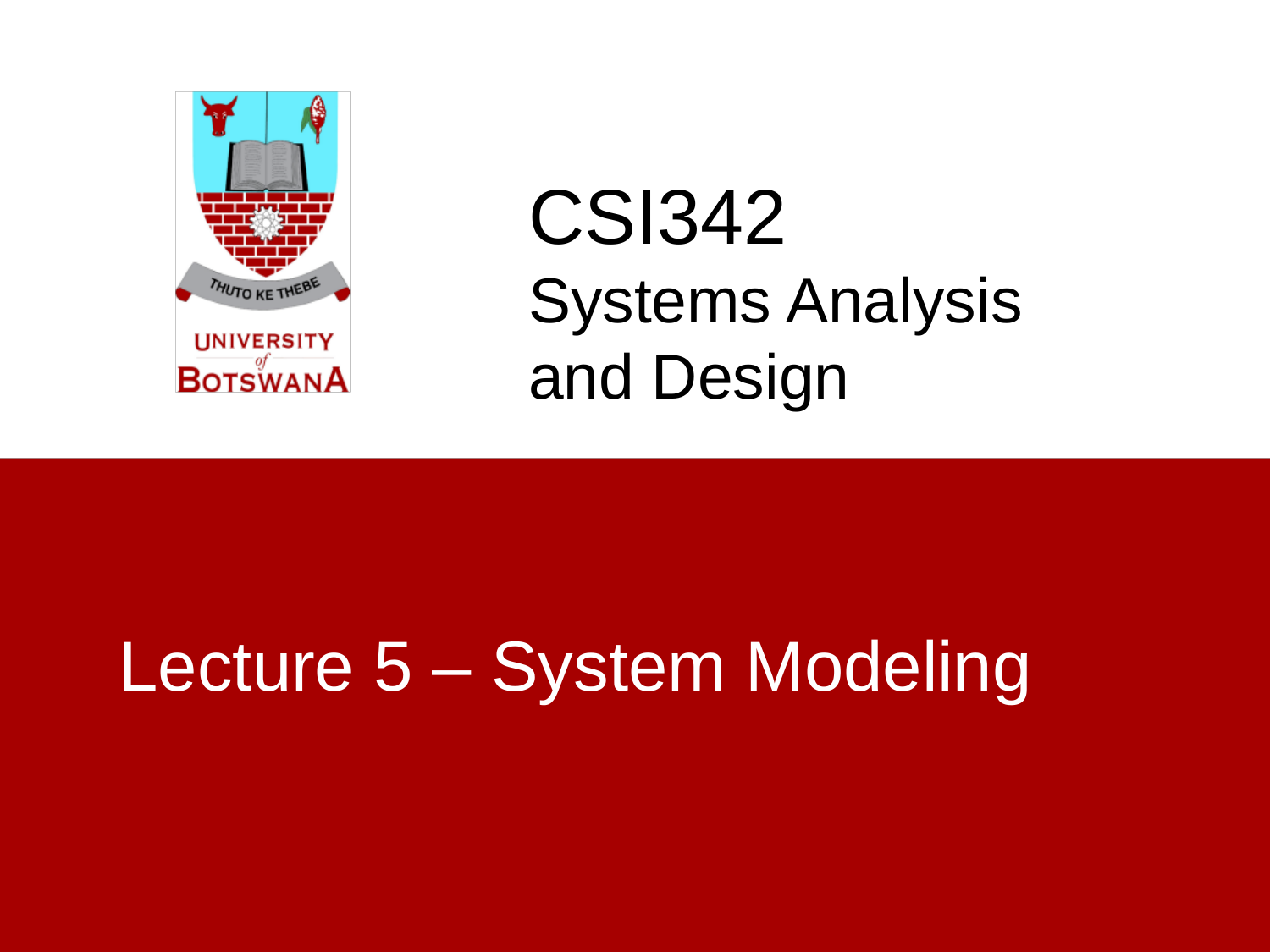

CSI342
Systems Analysis and Design
Lecture 5 – System Modeling